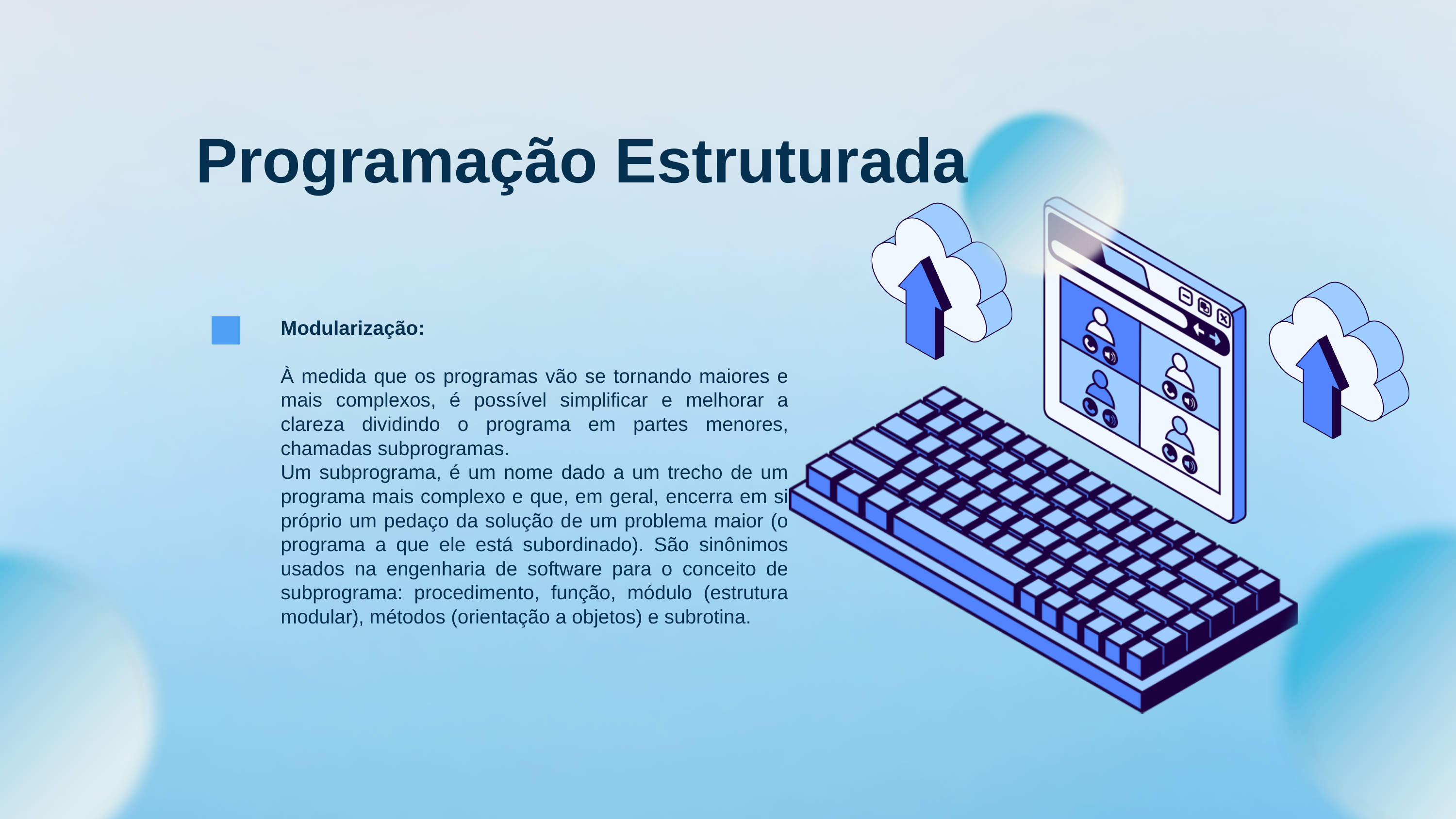

Programação Estruturada

Modularização:

À medida que os programas vão se tornando maiores e mais complexos, é possível simplificar e melhorar a clareza dividindo o programa em partes menores, chamadas subprogramas.
Um subprograma, é um nome dado a um trecho de um programa mais complexo e que, em geral, encerra em si próprio um pedaço da solução de um problema maior (o programa a que ele está subordinado). São sinônimos usados na engenharia de software para o conceito de subprograma: procedimento, função, módulo (estrutura modular), métodos (orientação a objetos) e subrotina.